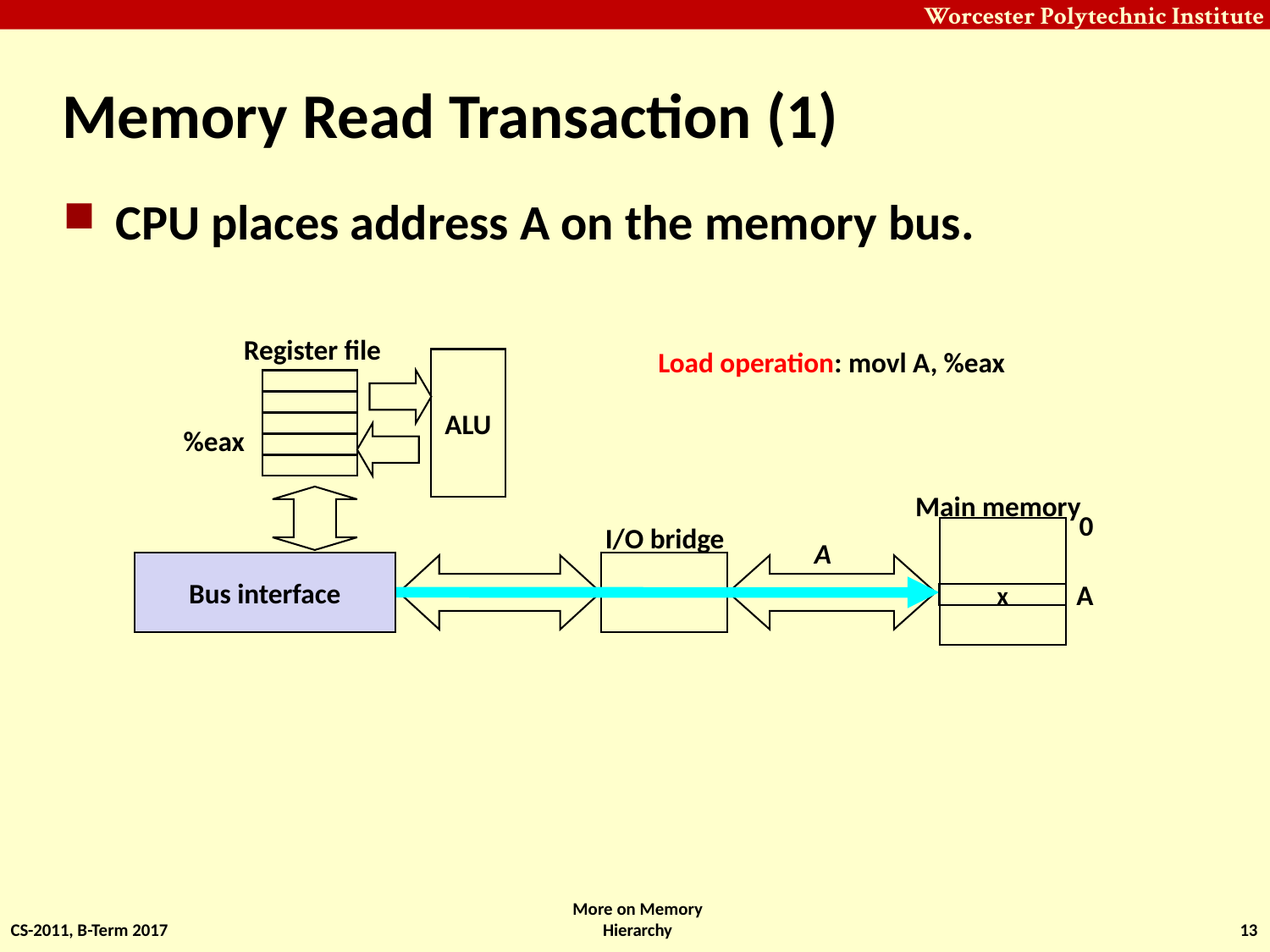

# Memory Read Transaction (1)
CPU places address A on the memory bus.
Register file
Load operation: movl A, %eax

ALU

%eax

Main memory

0
I/O bridge

A
Bus interface

A
x

CS-2011, B-Term 2017
More on Memory Hierarchy
13